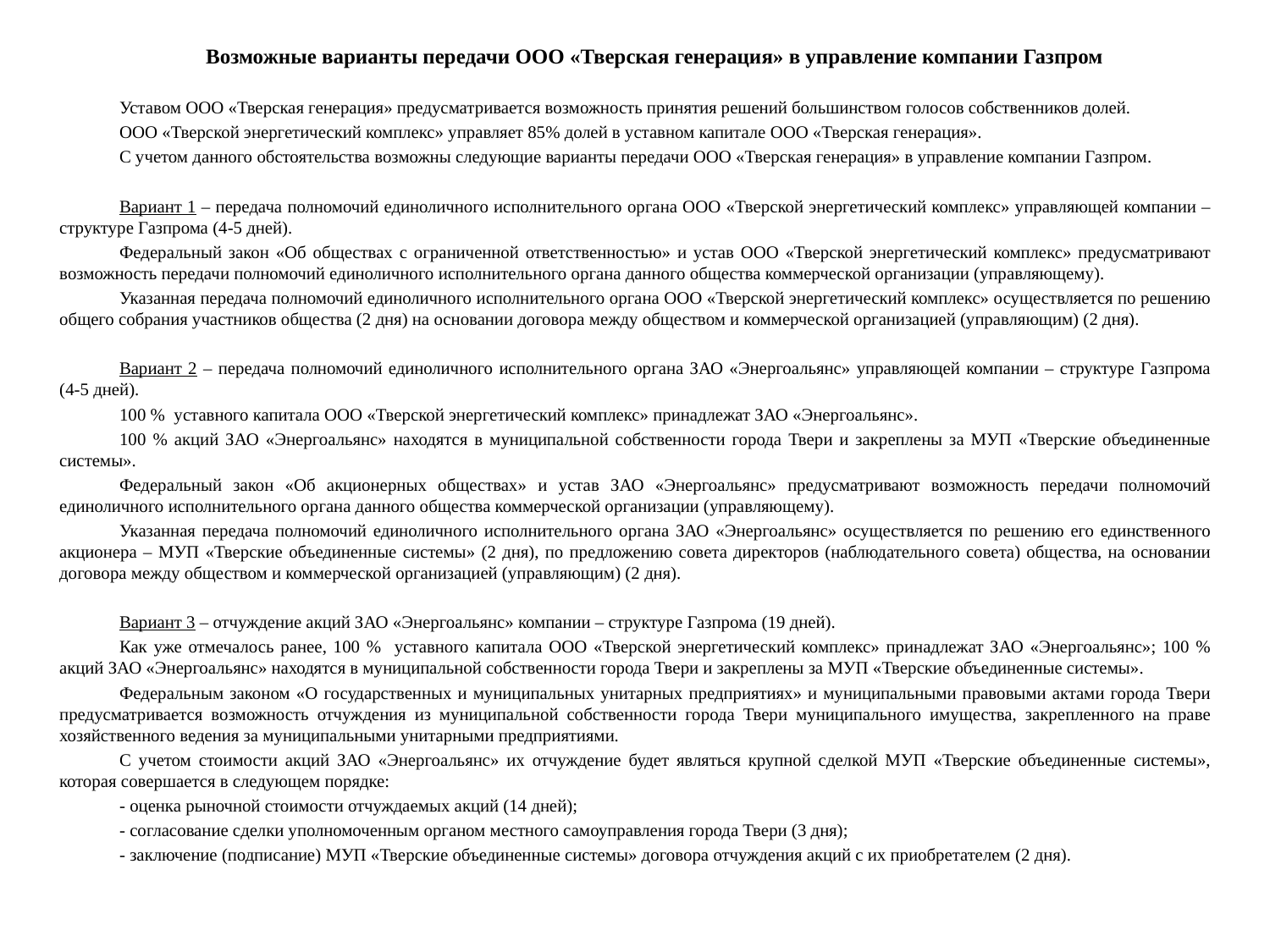

Возможные варианты передачи ООО «Тверская генерация» в управление компании Газпром

Уставом ООО «Тверская генерация» предусматривается возможность принятия решений большинством голосов собственников долей.
ООО «Тверской энергетический комплекс» управляет 85% долей в уставном капитале ООО «Тверская генерация».
С учетом данного обстоятельства возможны следующие варианты передачи ООО «Тверская генерация» в управление компании Газпром.

Вариант 1 – передача полномочий единоличного исполнительного органа ООО «Тверской энергетический комплекс» управляющей компании – структуре Газпрома (4-5 дней).
Федеральный закон «Об обществах с ограниченной ответственностью» и устав ООО «Тверской энергетический комплекс» предусматривают возможность передачи полномочий единоличного исполнительного органа данного общества коммерческой организации (управляющему).
Указанная передача полномочий единоличного исполнительного органа ООО «Тверской энергетический комплекс» осуществляется по решению общего собрания участников общества (2 дня) на основании договора между обществом и коммерческой организацией (управляющим) (2 дня).

Вариант 2 – передача полномочий единоличного исполнительного органа ЗАО «Энергоальянс» управляющей компании – структуре Газпрома (4-5 дней).
100 %  уставного капитала ООО «Тверской энергетический комплекс» принадлежат ЗАО «Энергоальянс».
100 % акций ЗАО «Энергоальянс» находятся в муниципальной собственности города Твери и закреплены за МУП «Тверские объединенные системы».
Федеральный закон «Об акционерных обществах» и устав ЗАО «Энергоальянс» предусматривают возможность передачи полномочий единоличного исполнительного органа данного общества коммерческой организации (управляющему).
Указанная передача полномочий единоличного исполнительного органа ЗАО «Энергоальянс» осуществляется по решению его единственного акционера – МУП «Тверские объединенные системы» (2 дня), по предложению совета директоров (наблюдательного совета) общества, на основании договора между обществом и коммерческой организацией (управляющим) (2 дня).

Вариант 3 – отчуждение акций ЗАО «Энергоальянс» компании – структуре Газпрома (19 дней).
Как уже отмечалось ранее, 100 %  уставного капитала ООО «Тверской энергетический комплекс» принадлежат ЗАО «Энергоальянс»; 100 % акций ЗАО «Энергоальянс» находятся в муниципальной собственности города Твери и закреплены за МУП «Тверские объединенные системы».
Федеральным законом «О государственных и муниципальных унитарных предприятиях» и муниципальными правовыми актами города Твери предусматривается возможность отчуждения из муниципальной собственности города Твери муниципального имущества, закрепленного на праве хозяйственного ведения за муниципальными унитарными предприятиями.
С учетом стоимости акций ЗАО «Энергоальянс» их отчуждение будет являться крупной сделкой МУП «Тверские объединенные системы», которая совершается в следующем порядке:
- оценка рыночной стоимости отчуждаемых акций (14 дней);
- согласование сделки уполномоченным органом местного самоуправления города Твери (3 дня);
- заключение (подписание) МУП «Тверские объединенные системы» договора отчуждения акций с их приобретателем (2 дня).